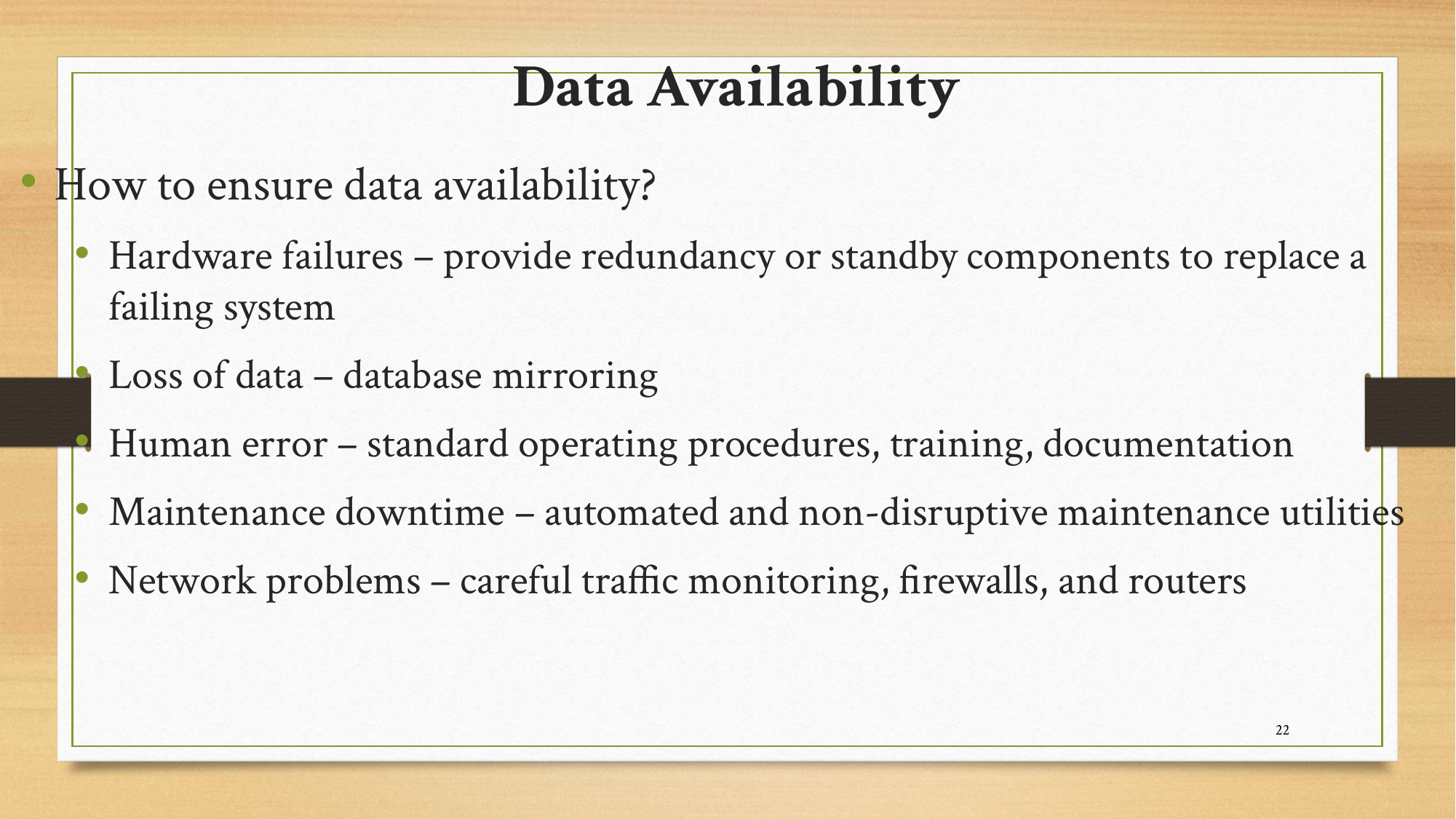

# Data Availability
How to ensure data availability?
Hardware failures – provide redundancy or standby components to replace a failing system
Loss of data – database mirroring
Human error – standard operating procedures, training, documentation
Maintenance downtime – automated and non-disruptive maintenance utilities
Network problems – careful traffic monitoring, firewalls, and routers

22